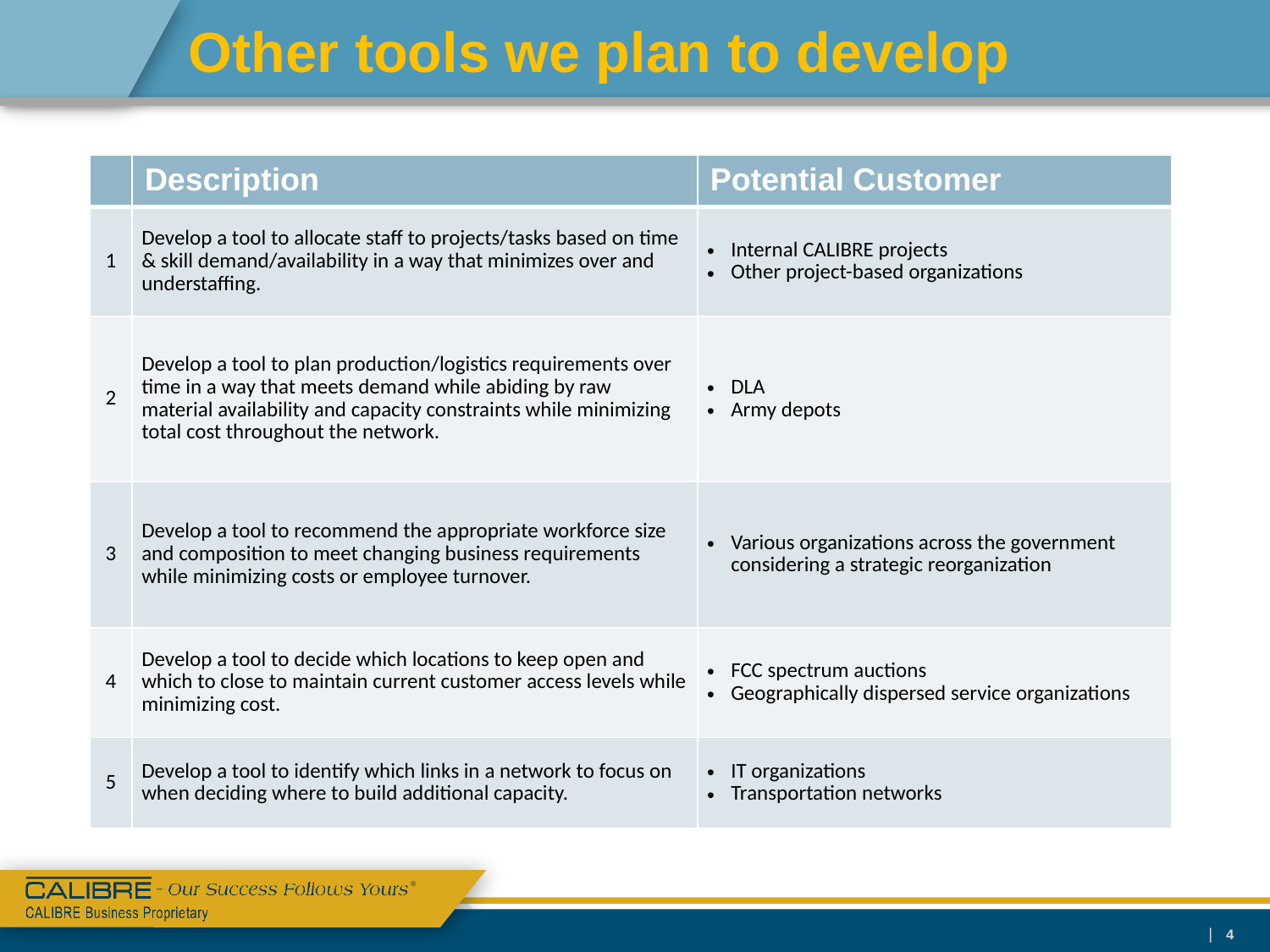

# Other tools we plan to develop
|  | Description | Potential Customer |
| --- | --- | --- |
| 1 | Develop a tool to allocate staff to projects/tasks based on time & skill demand/availability in a way that minimizes over and understaffing. | Internal CALIBRE projects Other project-based organizations |
| 2 | Develop a tool to plan production/logistics requirements over time in a way that meets demand while abiding by raw material availability and capacity constraints while minimizing total cost throughout the network. | DLA Army depots |
| 3 | Develop a tool to recommend the appropriate workforce size and composition to meet changing business requirements while minimizing costs or employee turnover. | Various organizations across the government considering a strategic reorganization |
| 4 | Develop a tool to decide which locations to keep open and which to close to maintain current customer access levels while minimizing cost. | FCC spectrum auctions Geographically dispersed service organizations |
| 5 | Develop a tool to identify which links in a network to focus on when deciding where to build additional capacity. | IT organizations Transportation networks |